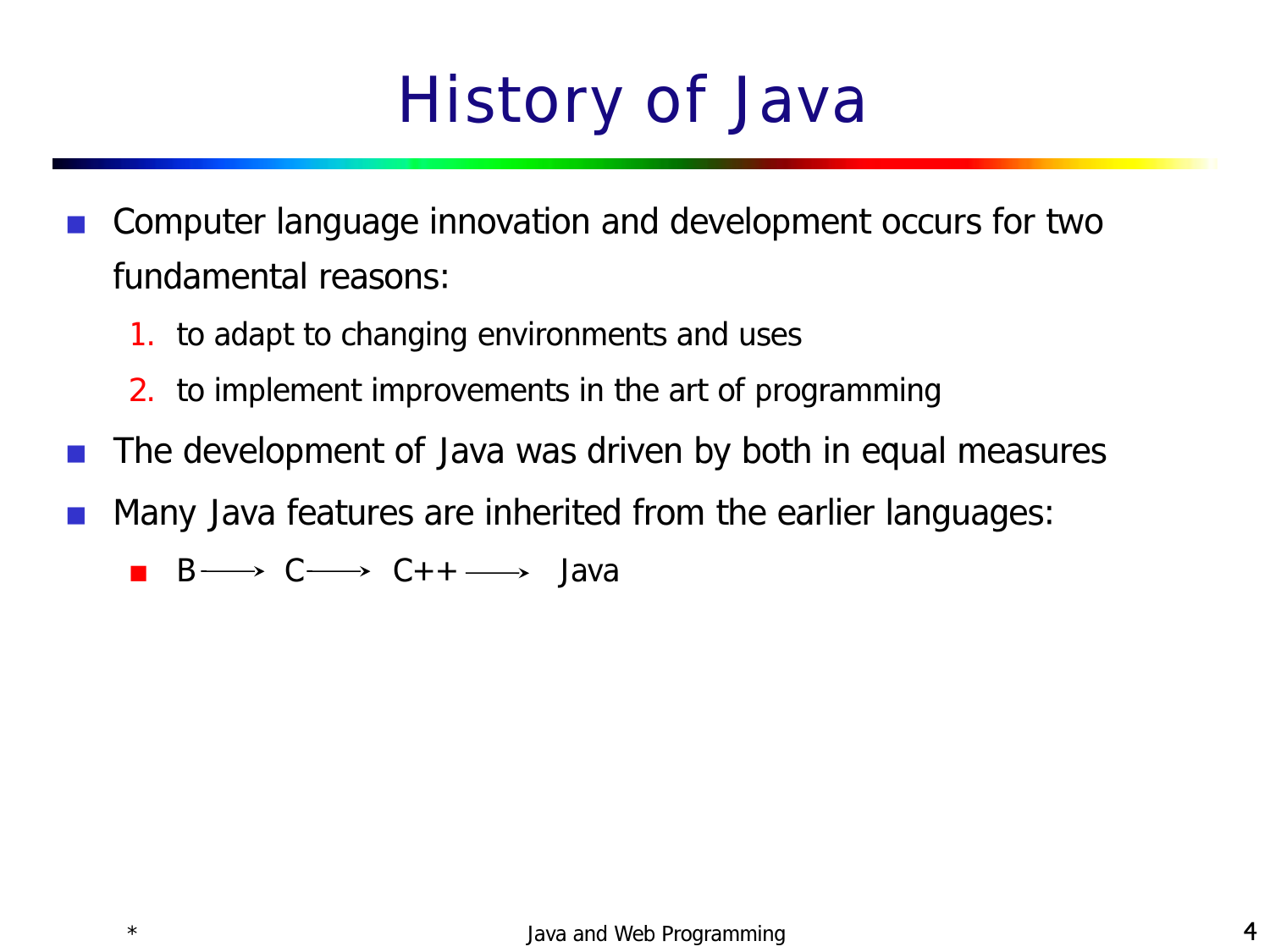

# History of Java
Computer language innovation and development occurs for two fundamental reasons:
to adapt to changing environments and uses
to implement improvements in the art of programming
The development of Java was driven by both in equal measures
Many Java features are inherited from the earlier languages:
B         C         C++          Java
*
4
Java and Web Programming